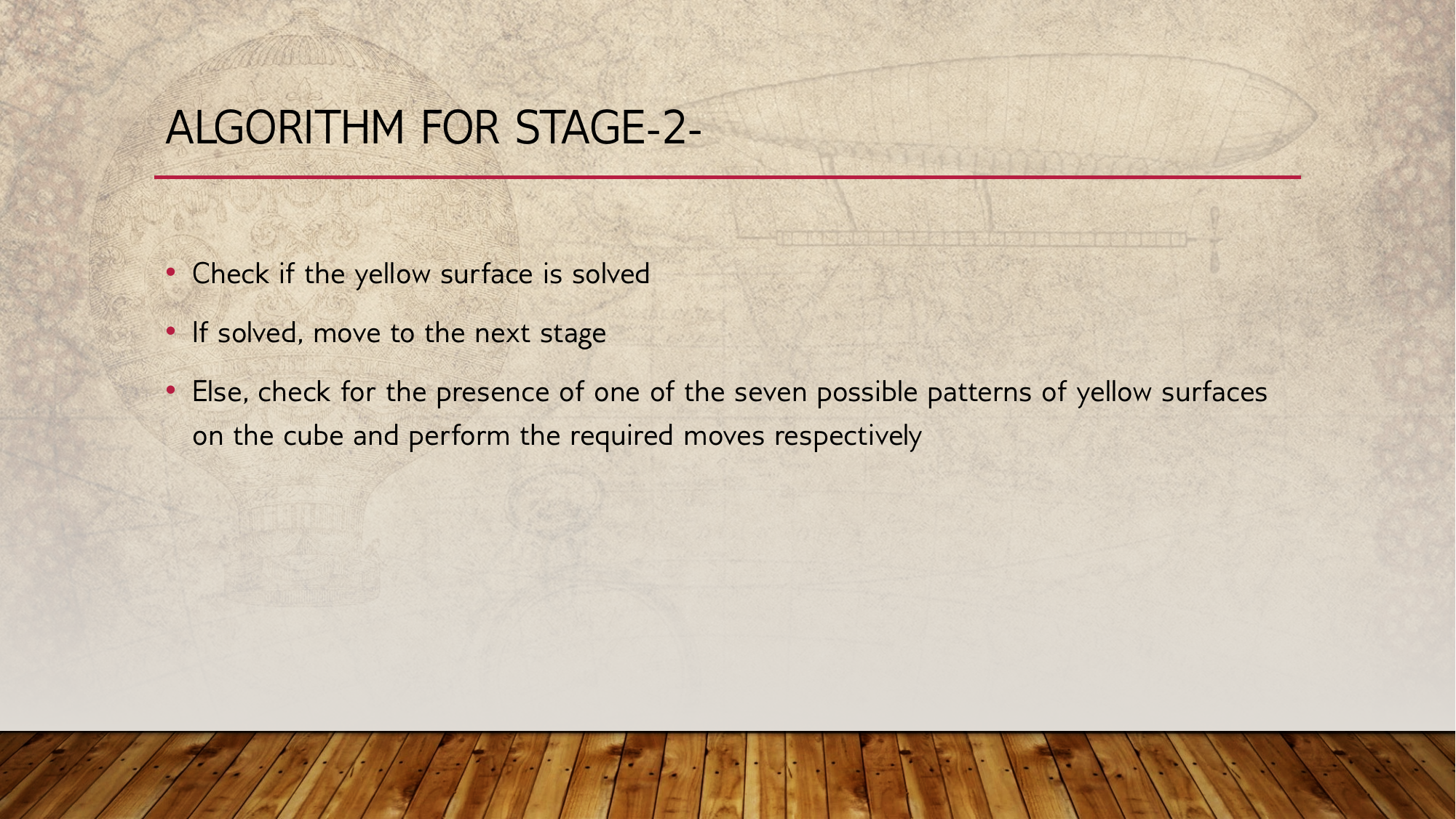

# Algorithm for stage-2-
Check if the yellow surface is solved
If solved, move to the next stage
Else, check for the presence of one of the seven possible patterns of yellow surfaces on the cube and perform the required moves respectively